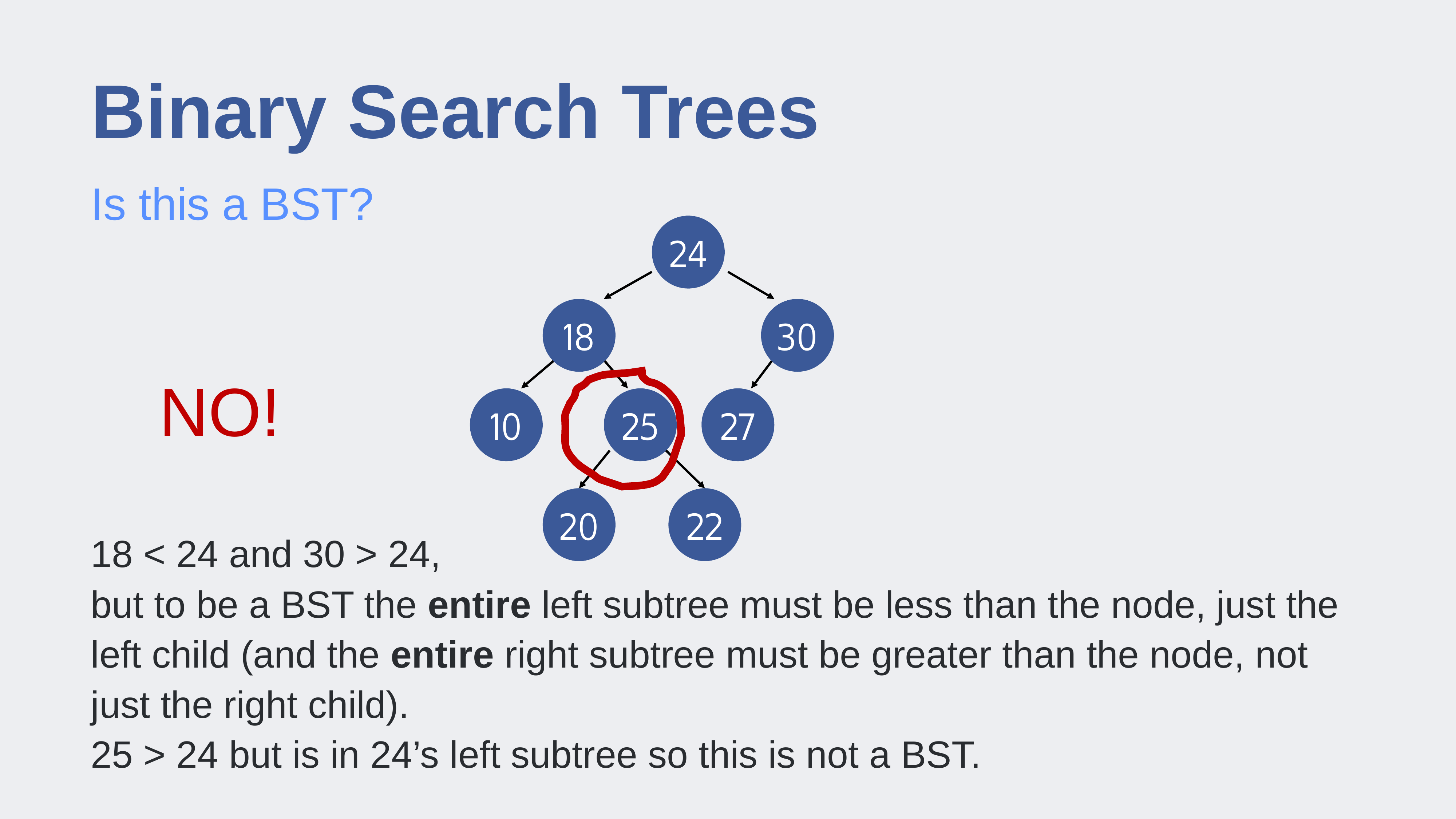

# Binary Search Trees
Is this a BST?
24
18
30
NO!

10
25
27
20
22
18 < 24 and 30 > 24,
but to be a BST the entire left subtree must be less than the node, just the
left child (and the entire right subtree must be greater than the node, not
just the right child).
25 > 24 but is in 24’s left subtree so this is not a BST.